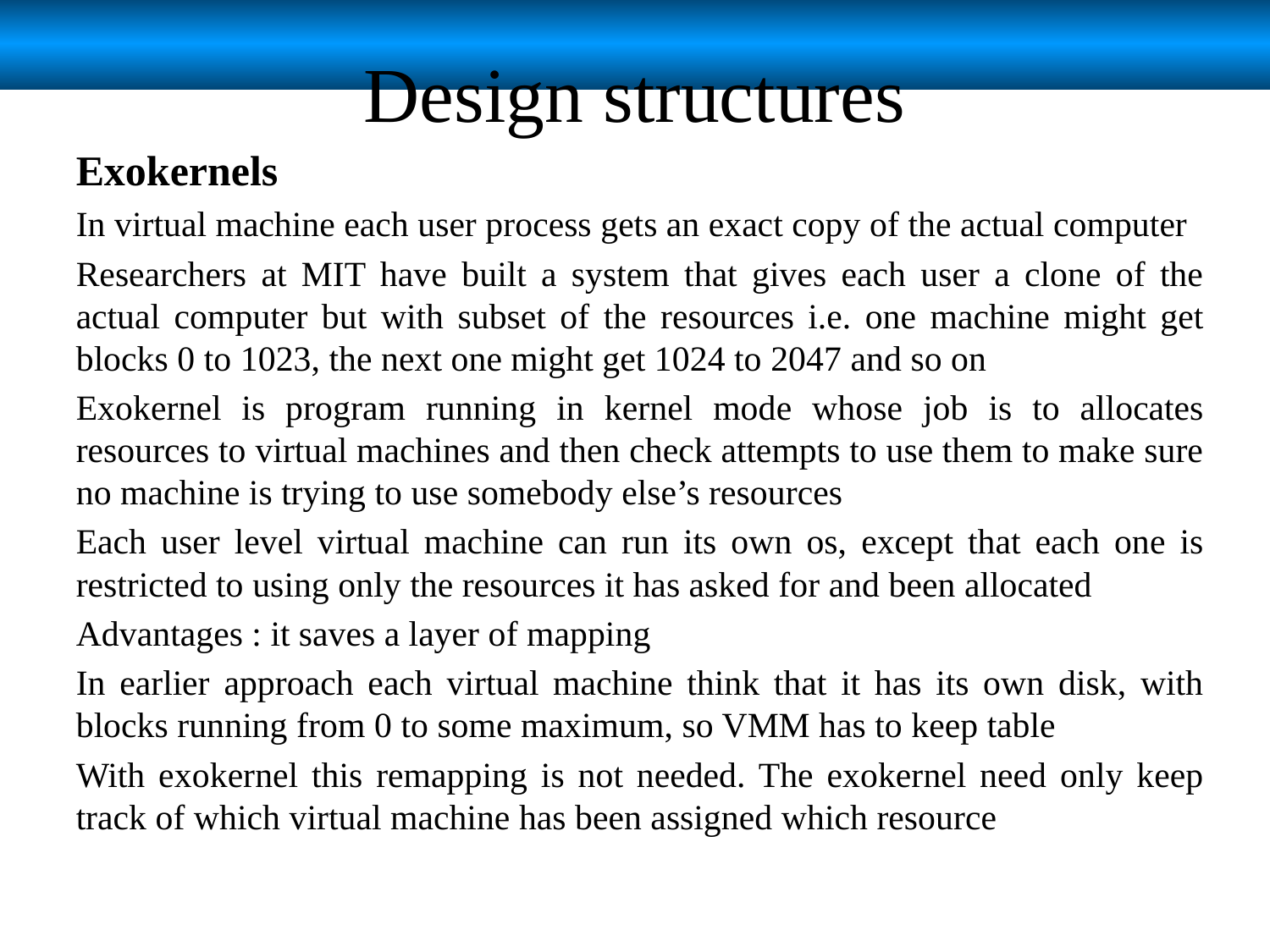

# Design structures
Exokernels
In virtual machine each user process gets an exact copy of the actual computer
Researchers at MIT have built a system that gives each user a clone of the actual computer but with subset of the resources i.e. one machine might get blocks 0 to 1023, the next one might get 1024 to 2047 and so on
Exokernel is program running in kernel mode whose job is to allocates resources to virtual machines and then check attempts to use them to make sure no machine is trying to use somebody else’s resources
Each user level virtual machine can run its own os, except that each one is restricted to using only the resources it has asked for and been allocated
Advantages : it saves a layer of mapping
In earlier approach each virtual machine think that it has its own disk, with blocks running from 0 to some maximum, so VMM has to keep table
With exokernel this remapping is not needed. The exokernel need only keep track of which virtual machine has been assigned which resource